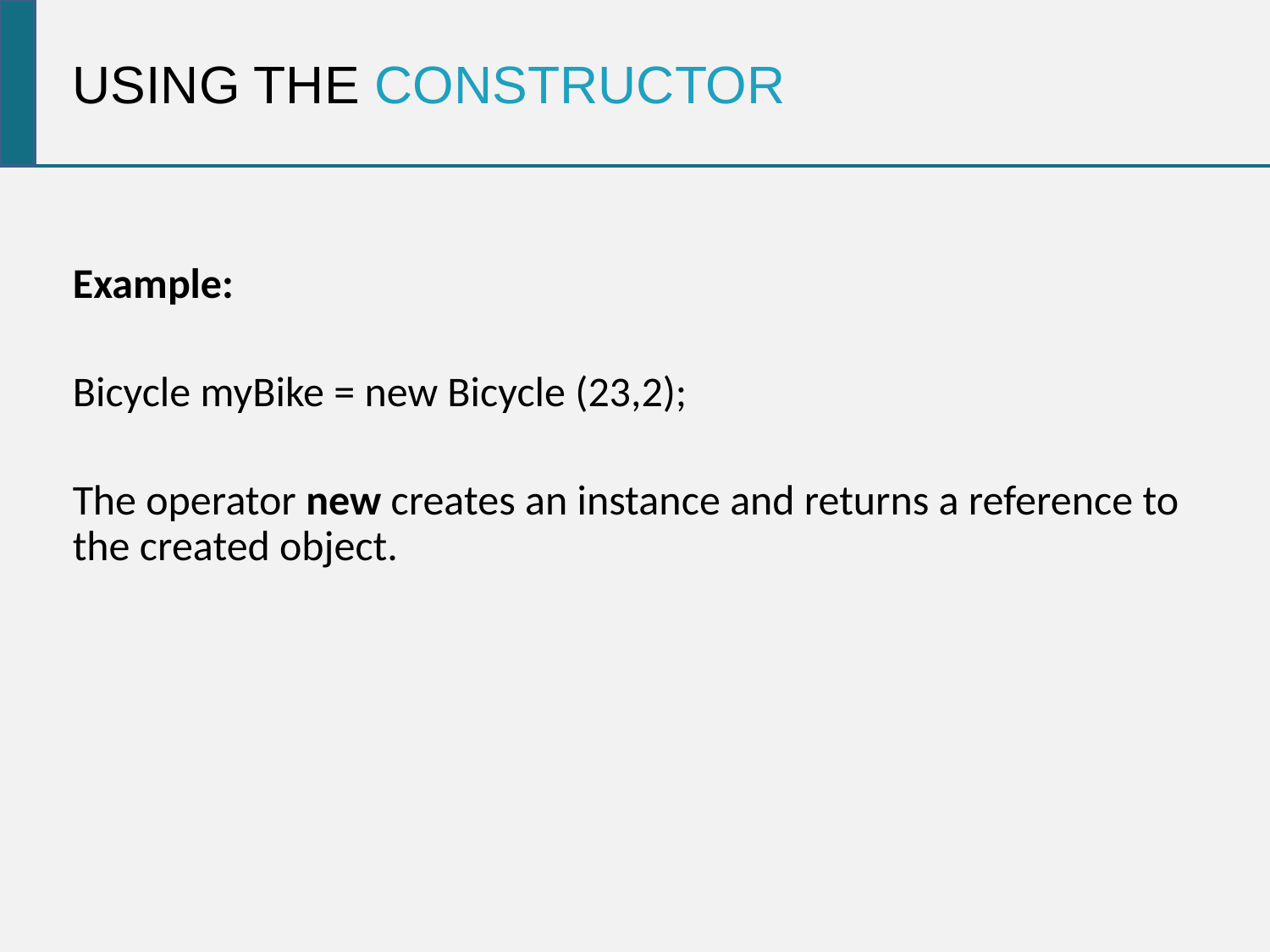

Using the constructor

Example:

Bicycle myBike = new Bicycle (23,2);

The operator new creates an instance and returns a reference to the created object.